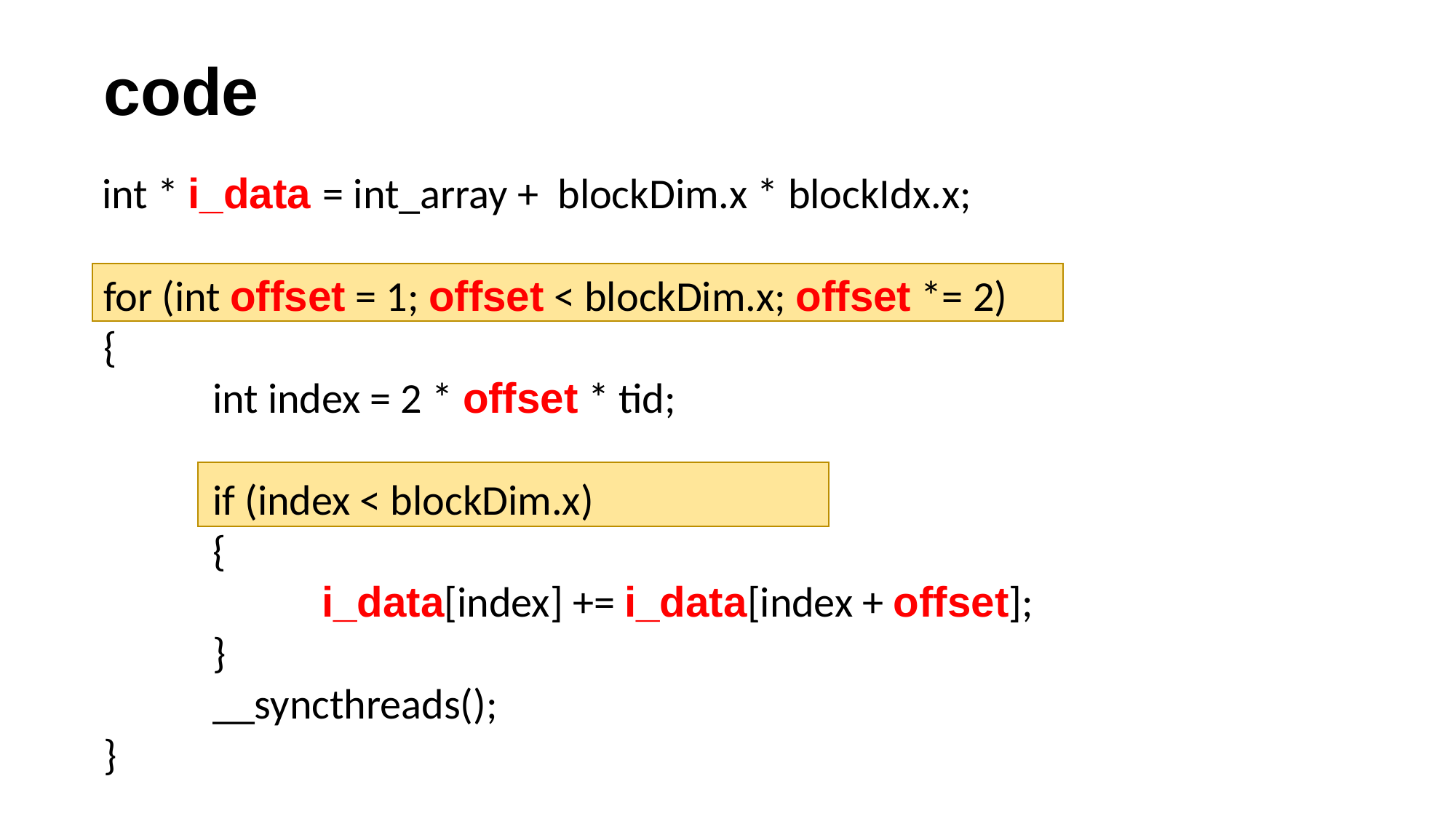

# code
int * i_data = int_array +  blockDim.x * blockIdx.x;

for (int offset = 1; offset < blockDim.x; offset *= 2)
{
	int index = 2 * offset * tid;

	if (index < blockDim.x)
	{
		i_data[index] += i_data[index + offset];
	}
	__syncthreads();
}